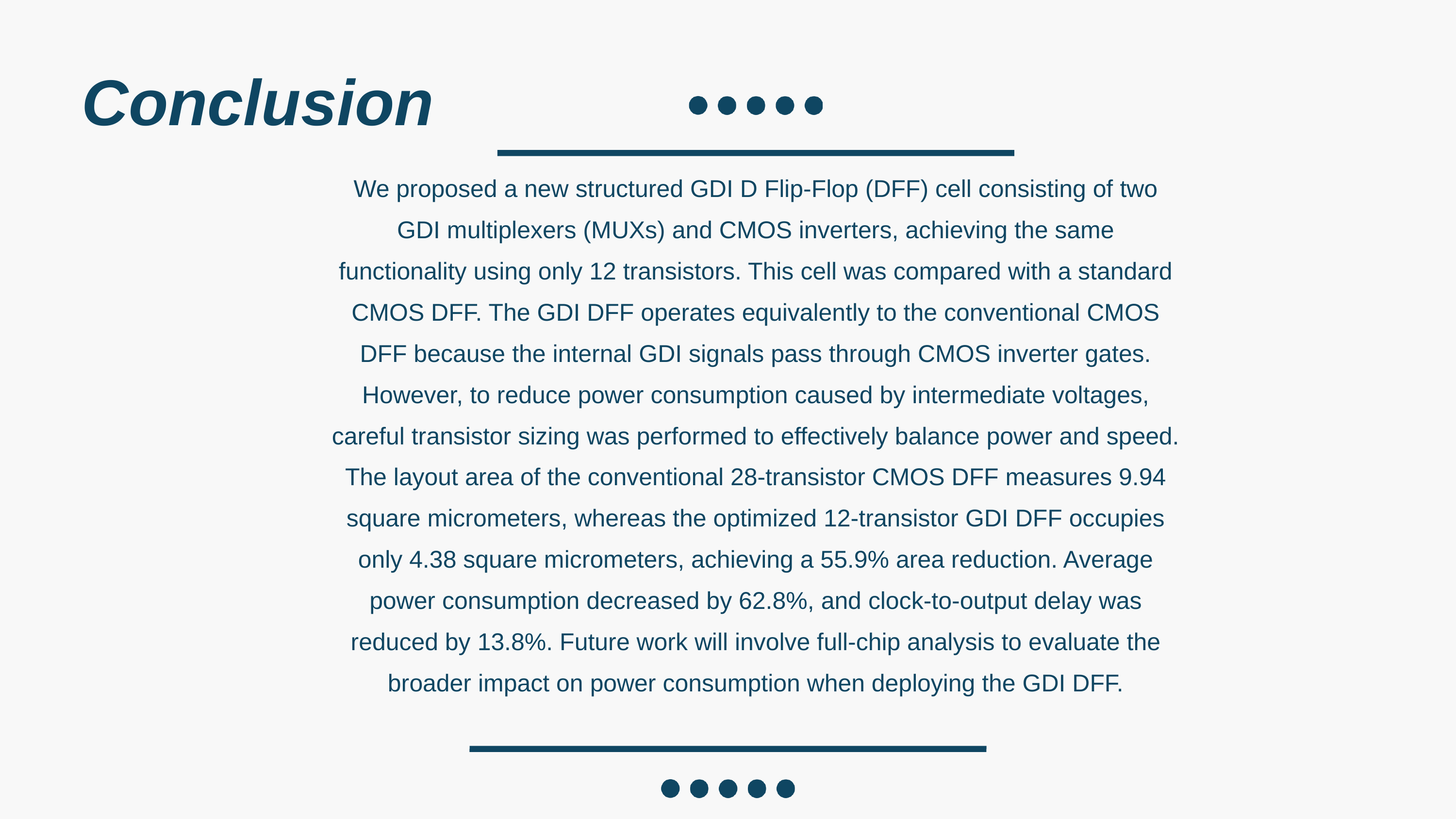

Conclusion

We proposed a new structured GDI D Flip-Flop (DFF) cell consisting of two GDI multiplexers (MUXs) and CMOS inverters, achieving the same functionality using only 12 transistors. This cell was compared with a standard CMOS DFF. The GDI DFF operates equivalently to the conventional CMOS DFF because the internal GDI signals pass through CMOS inverter gates. However, to reduce power consumption caused by intermediate voltages, careful transistor sizing was performed to effectively balance power and speed. The layout area of the conventional 28-transistor CMOS DFF measures 9.94 square micrometers, whereas the optimized 12-transistor GDI DFF occupies only 4.38 square micrometers, achieving a 55.9% area reduction. Average power consumption decreased by 62.8%, and clock-to-output delay was reduced by 13.8%. Future work will involve full-chip analysis to evaluate the broader impact on power consumption when deploying the GDI DFF.